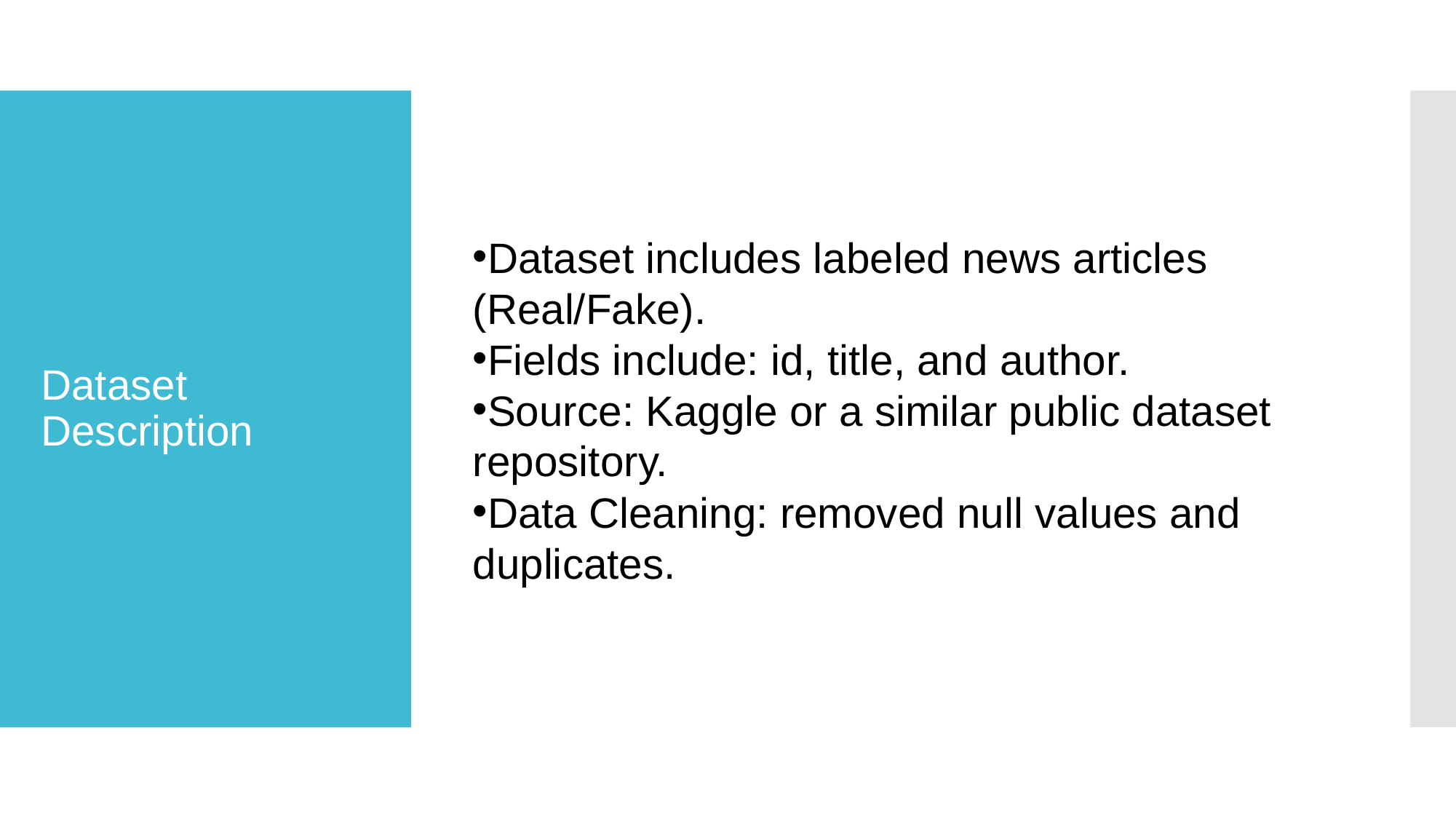

# Dataset Description
Dataset includes labeled news articles (Real/Fake).
Fields include: id, title, and author.
Source: Kaggle or a similar public dataset repository.
Data Cleaning: removed null values and duplicates.